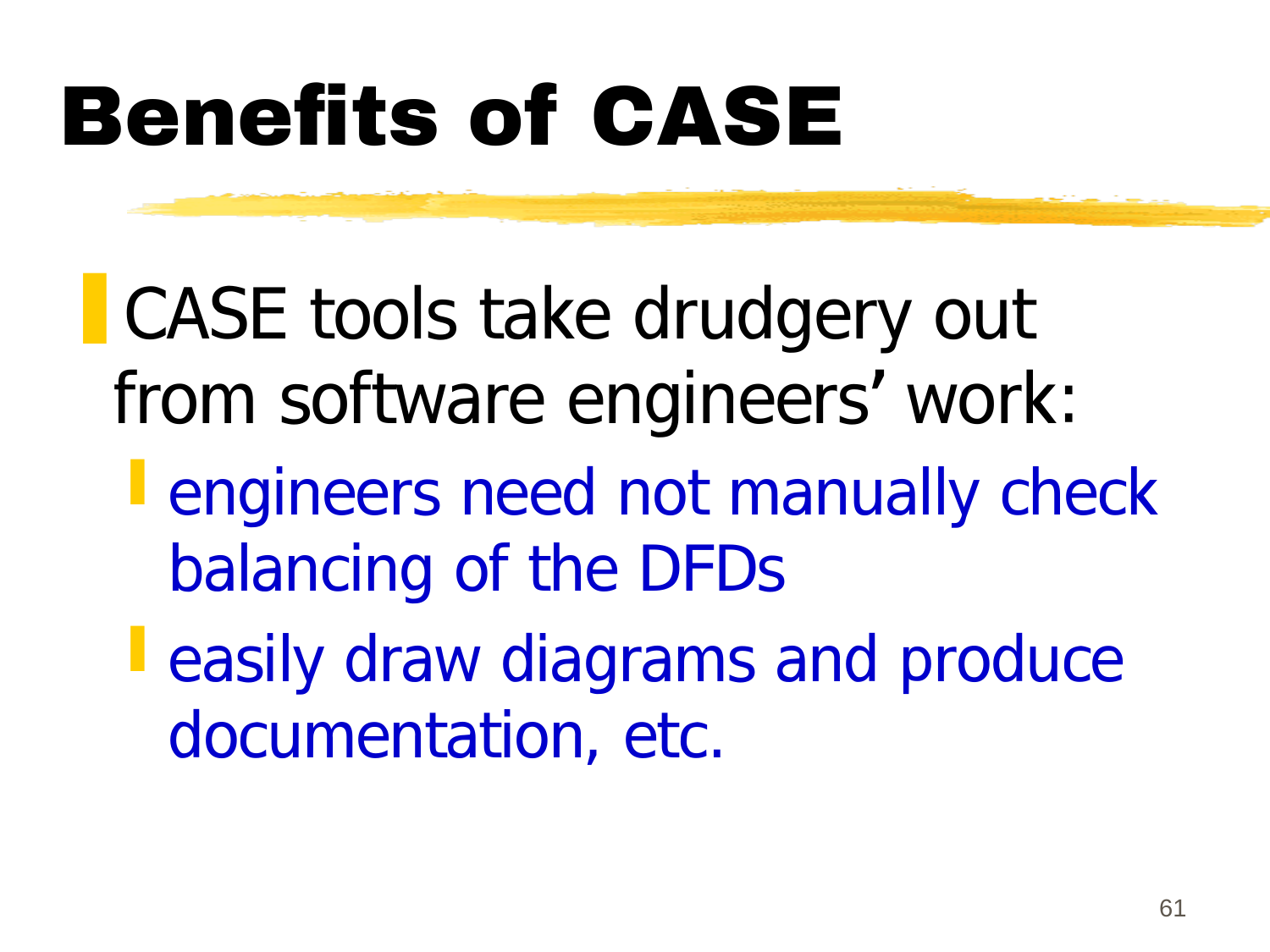

# Benefits of CASE
CASE tools take drudgery out from software engineers’ work:
engineers need not manually check balancing of the DFDs
easily draw diagrams and produce documentation, etc.
61